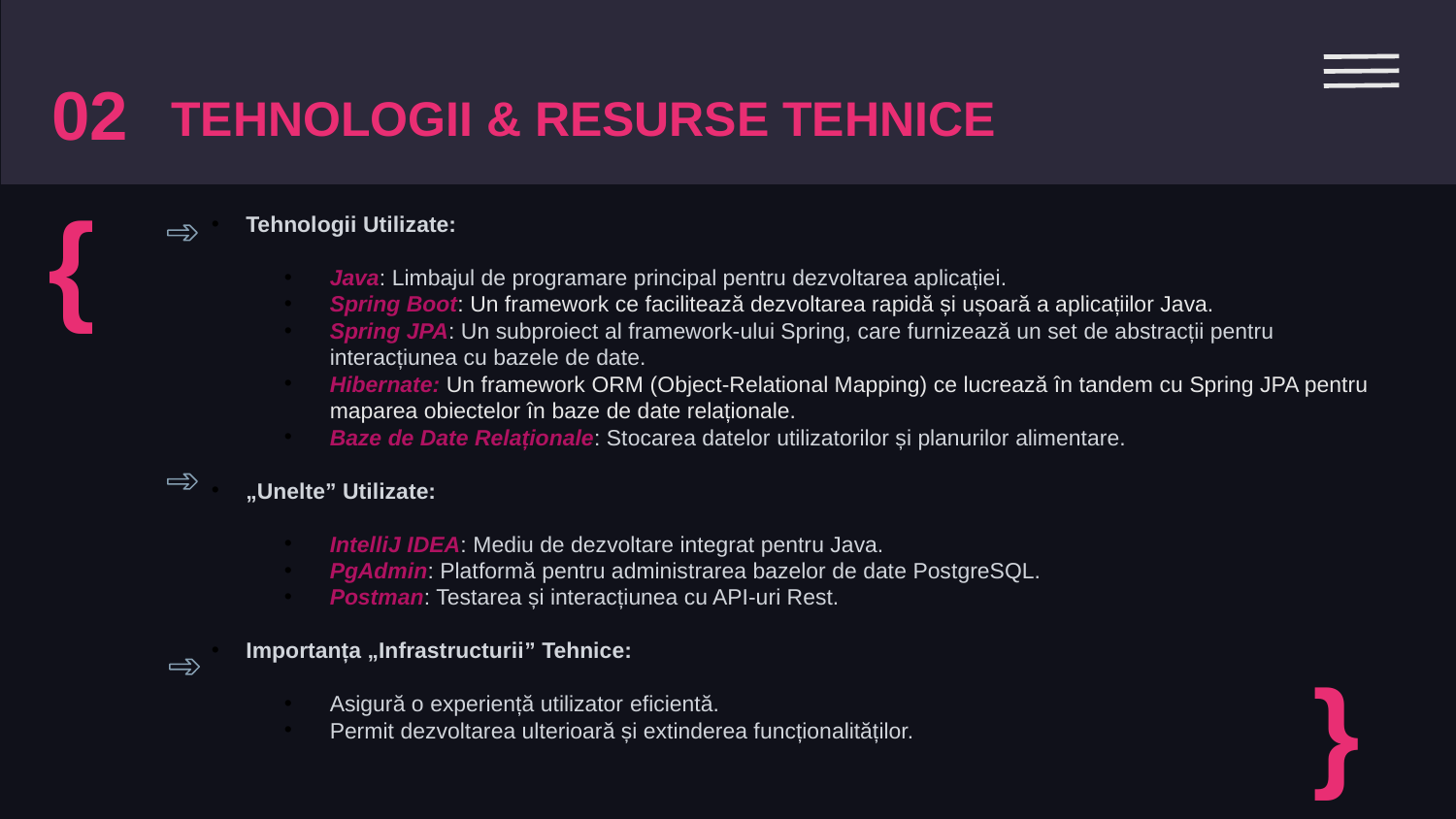

02
Tehnologii & resurse tehnice
{
Tehnologii Utilizate:

Java: Limbajul de programare principal pentru dezvoltarea aplicației.
Spring Boot: Un framework ce facilitează dezvoltarea rapidă și ușoară a aplicațiilor Java.
Spring JPA: Un subproiect al framework-ului Spring, care furnizează un set de abstracții pentru interacțiunea cu bazele de date.
Hibernate: Un framework ORM (Object-Relational Mapping) ce lucrează în tandem cu Spring JPA pentru maparea obiectelor în baze de date relaționale.
Baze de Date Relaționale: Stocarea datelor utilizatorilor și planurilor alimentare.

„Unelte” Utilizate:

IntelliJ IDEA: Mediu de dezvoltare integrat pentru Java.
PgAdmin: Platformă pentru administrarea bazelor de date PostgreSQL.
Postman: Testarea și interacțiunea cu API-uri Rest.

Importanța „Infrastructurii” Tehnice:

Asigură o experiență utilizator eficientă.
Permit dezvoltarea ulterioară și extinderea funcționalităților.

}